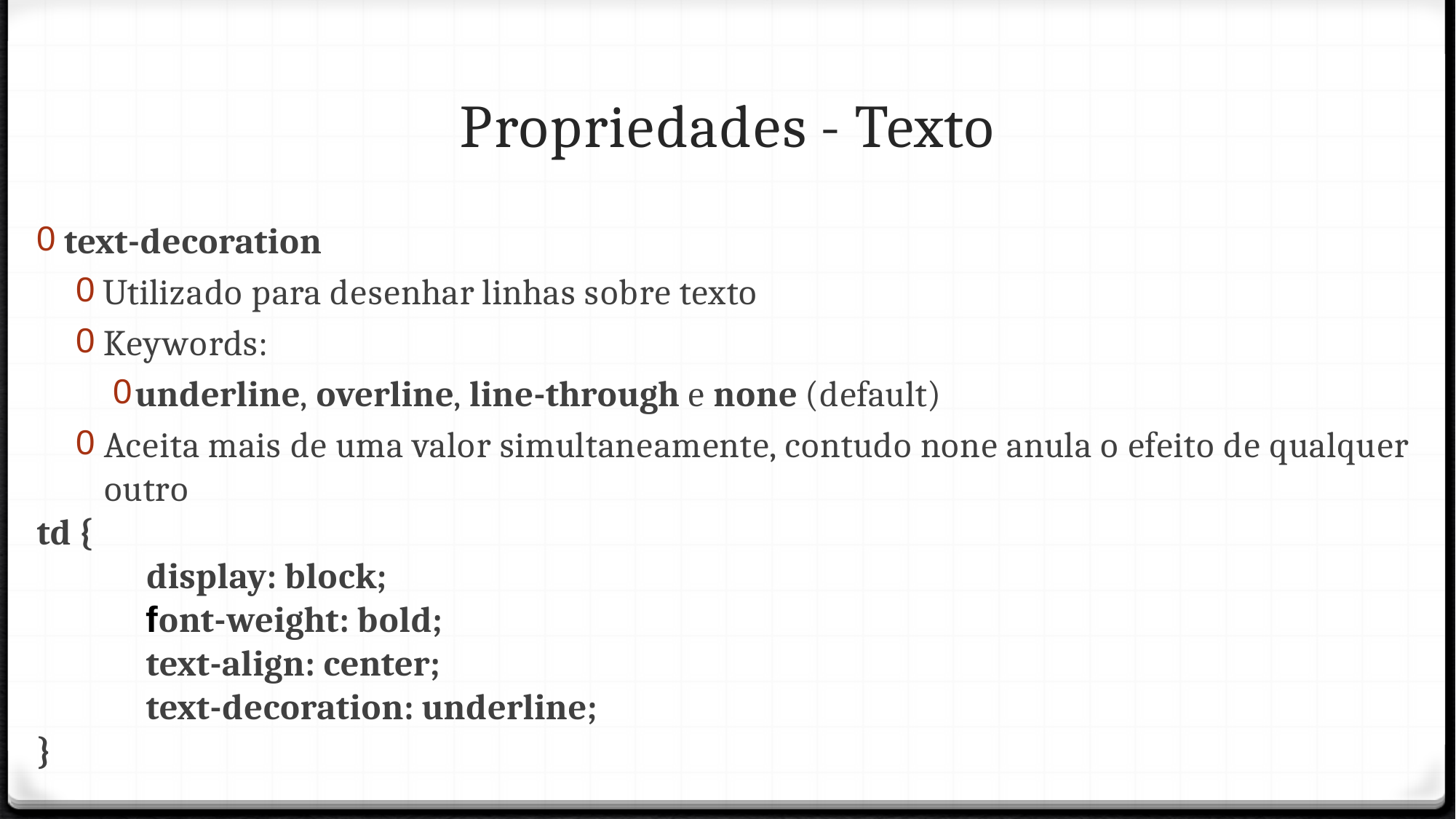

Propriedades - Texto
text-decoration
Utilizado para desenhar linhas sobre texto
Keywords:
underline, overline, line-through e none (default)
Aceita mais de uma valor simultaneamente, contudo none anula o efeito de qualquer outro
td {
	display: block;
	font-weight: bold;
	text-align: center;
	text-decoration: underline;
}